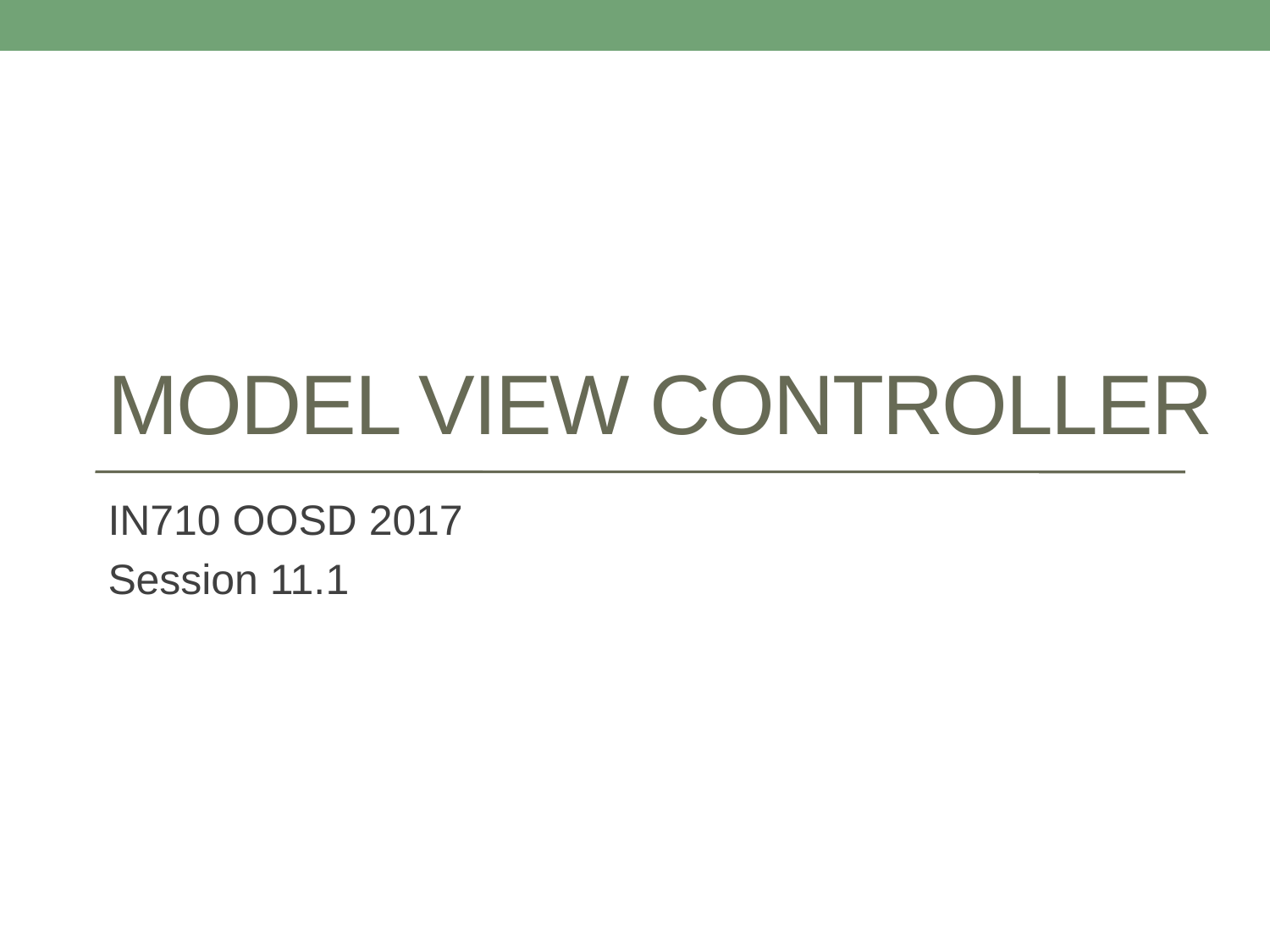

# Model View Controller
IN710 OOSD 2017
Session 11.1